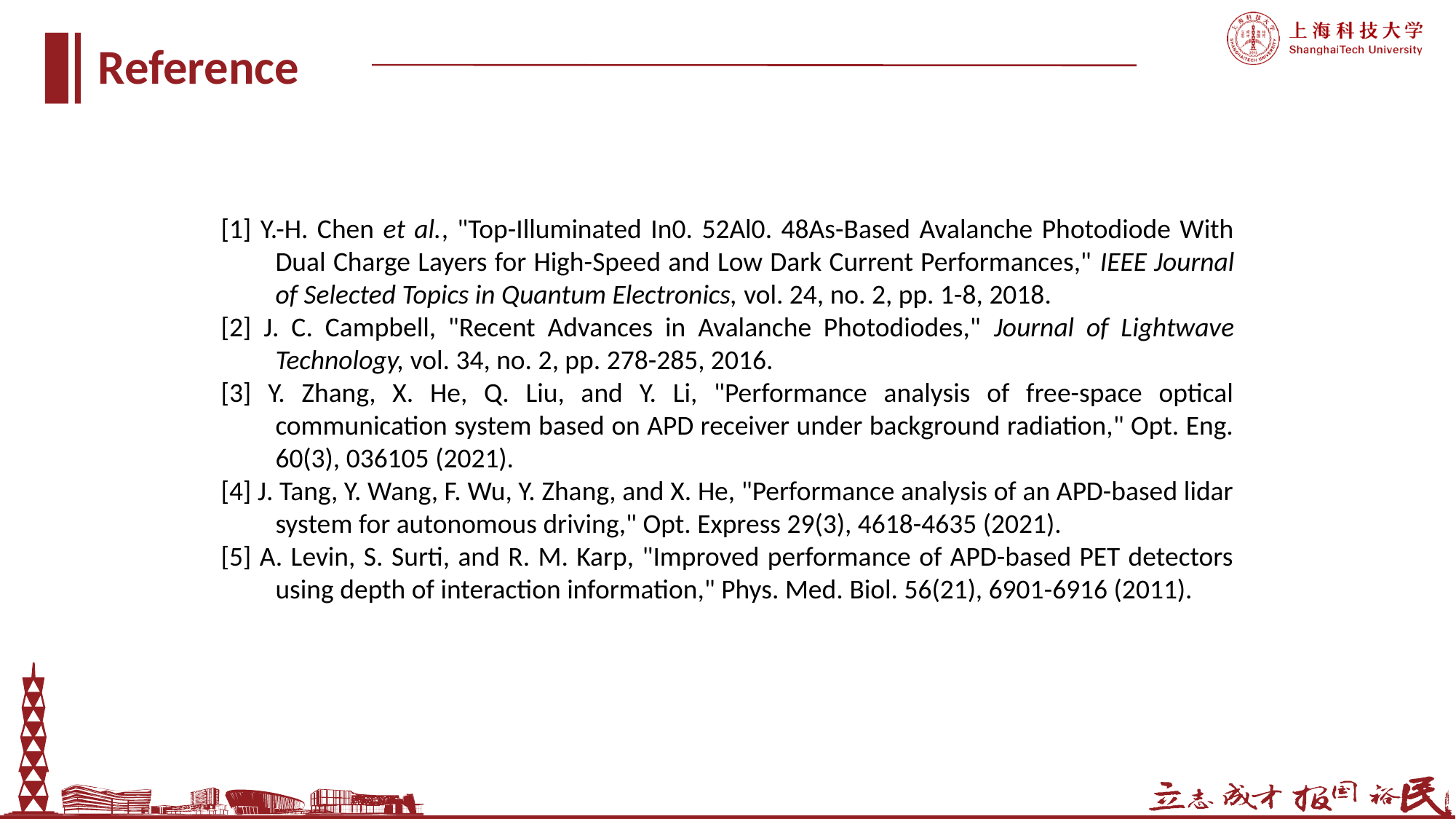

Reference

[1] Y.-H. Chen et al., "Top-Illuminated In0. 52Al0. 48As-Based Avalanche Photodiode With Dual Charge Layers for High-Speed and Low Dark Current Performances," IEEE Journal of Selected Topics in Quantum Electronics, vol. 24, no. 2, pp. 1-8, 2018.
[2] J. C. Campbell, "Recent Advances in Avalanche Photodiodes," Journal of Lightwave Technology, vol. 34, no. 2, pp. 278-285, 2016.
[3] Y. Zhang, X. He, Q. Liu, and Y. Li, "Performance analysis of free-space optical communication system based on APD receiver under background radiation," Opt. Eng. 60(3), 036105 (2021).
[4] J. Tang, Y. Wang, F. Wu, Y. Zhang, and X. He, "Performance analysis of an APD-based lidar system for autonomous driving," Opt. Express 29(3), 4618-4635 (2021).
[5] A. Levin, S. Surti, and R. M. Karp, "Improved performance of APD-based PET detectors using depth of interaction information," Phys. Med. Biol. 56(21), 6901-6916 (2011).